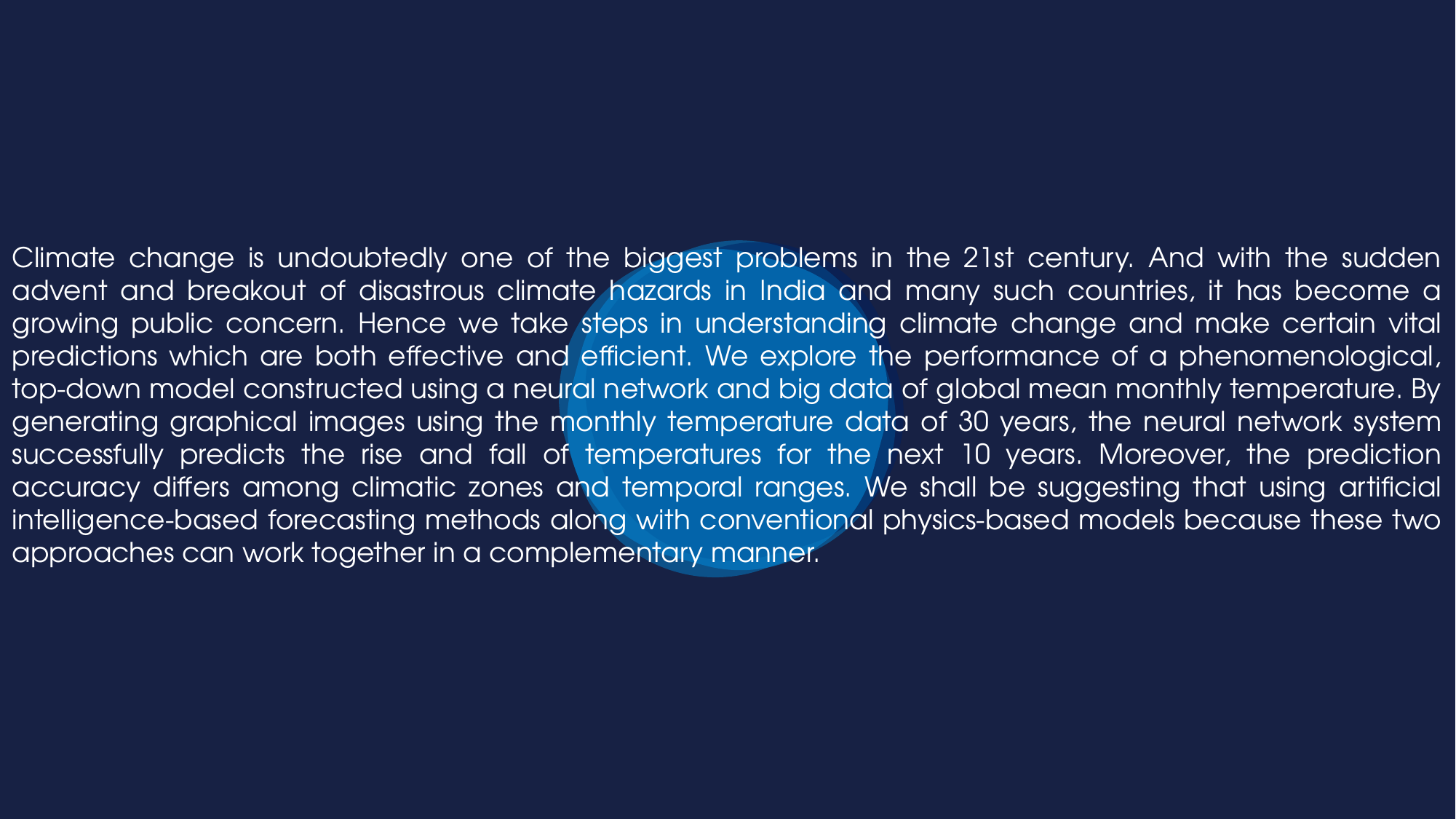

Climate change is undoubtedly one of the biggest problems in the 21st century. And with the sudden advent and breakout of disastrous climate hazards in India and many such countries, it has become a growing public concern. Hence we take steps in understanding climate change and make certain vital predictions which are both effective and efficient. We explore the performance of a phenomenological, top-down model constructed using a neural network and big data of global mean monthly temperature. By generating graphical images using the monthly temperature data of 30 years, the neural network system successfully predicts the rise and fall of temperatures for the next 10 years. Moreover, the prediction accuracy differs among climatic zones and temporal ranges. We shall be suggesting that using artificial intelligence-based forecasting methods along with conventional physics-based models because these two approaches can work together in a complementary manner.

02
Tech Analyzing
Donec ornare rutrum neque sit amet pellentesque. Nulla eget dictum tortor.
g